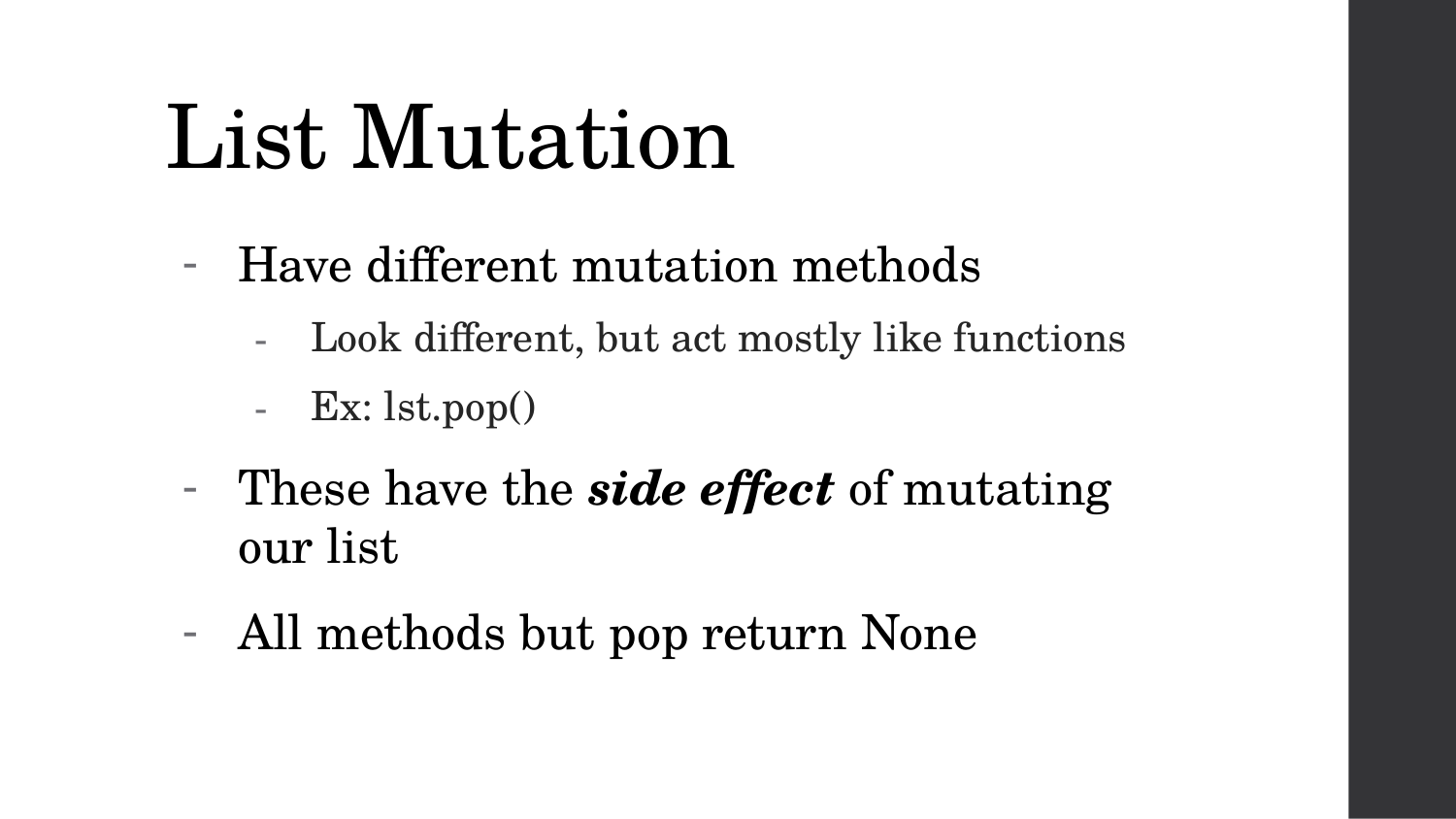

# List Mutation
Have different mutation methods
Look different, but act mostly like functions
Ex: lst.pop()
These have the side effect of mutating our list
All methods but pop return None